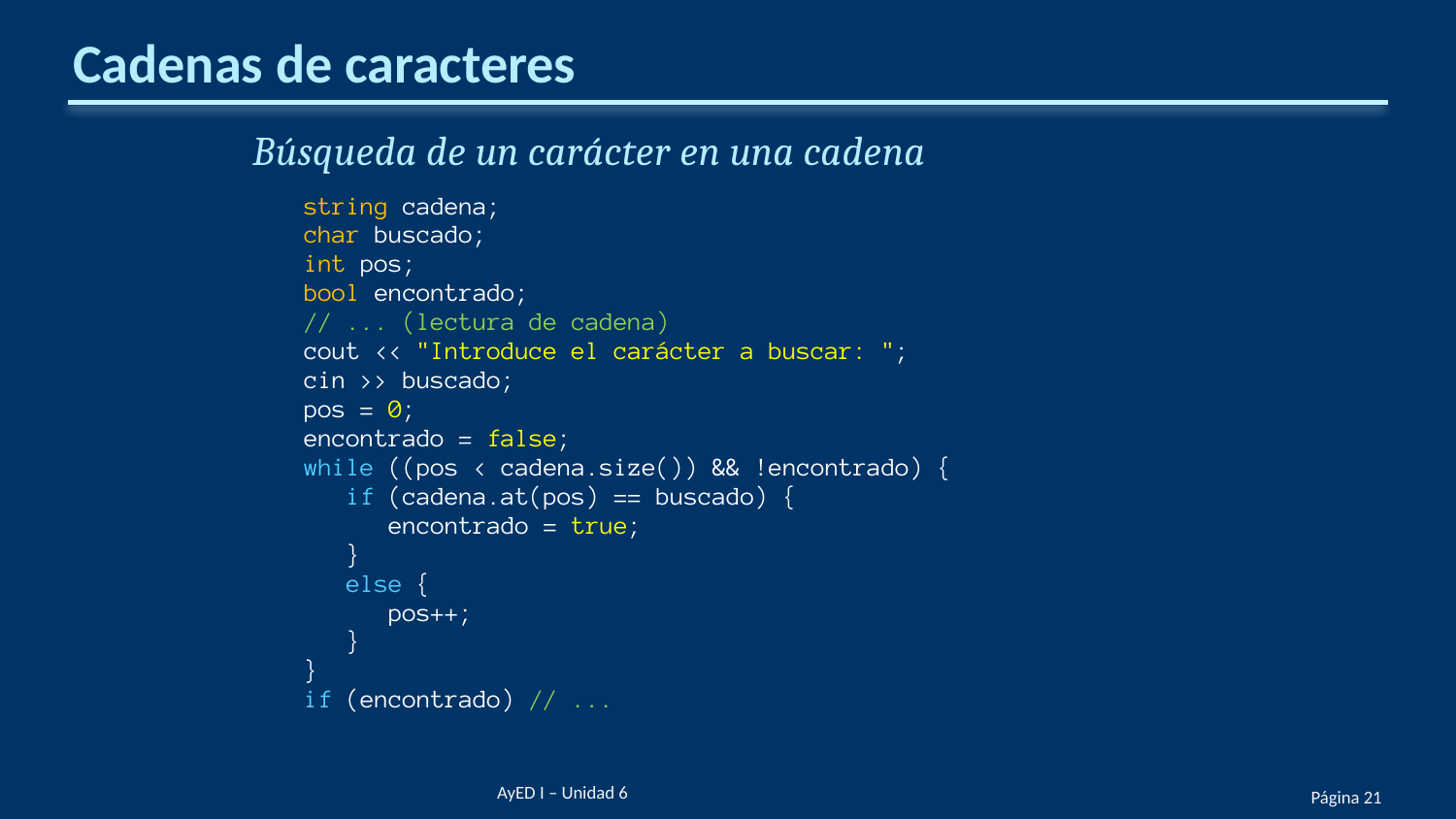

# Cadenas de caracteres
Búsqueda de un carácter en una cadena
string cadena;
char buscado;
int pos;
bool encontrado;
// ... (lectura de cadena)
cout << "Introduce el carácter a buscar: ";
cin >> buscado;
pos = 0;
encontrado = false;
while ((pos < cadena.size()) && !encontrado) {
   if (cadena.at(pos) == buscado) {
      encontrado = true;
   }
   else {
      pos++;
   }
}
if (encontrado) // ...
AyED I – Unidad 6
Página 21